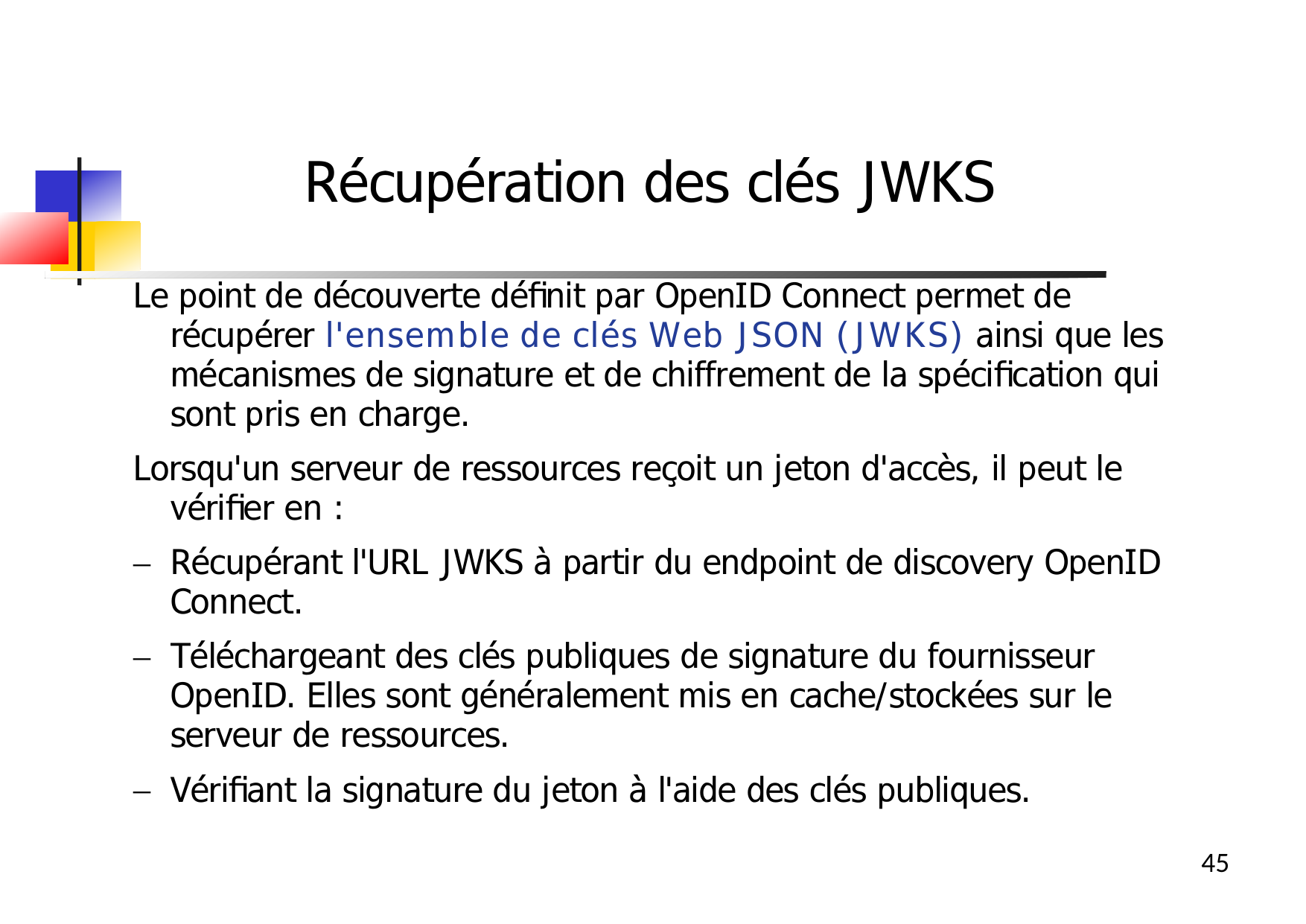

Récupération des clés JWKS
Le point de découverte définit par OpenID Connect permet de récupérer l'ensemble de clés Web JSON (JWKS) ainsi que les mécanismes de signature et de chiffrement de la spécification qui sont pris en charge.
Lorsqu'un serveur de ressources reçoit un jeton d'accès, il peut le vérifier en :
Récupérant l'URL JWKS à partir du endpoint de discovery OpenID Connect.
Téléchargeant des clés publiques de signature du fournisseur OpenID. Elles sont généralement mis en cache/stockées sur le serveur de ressources.
Vérifiant la signature du jeton à l'aide des clés publiques.